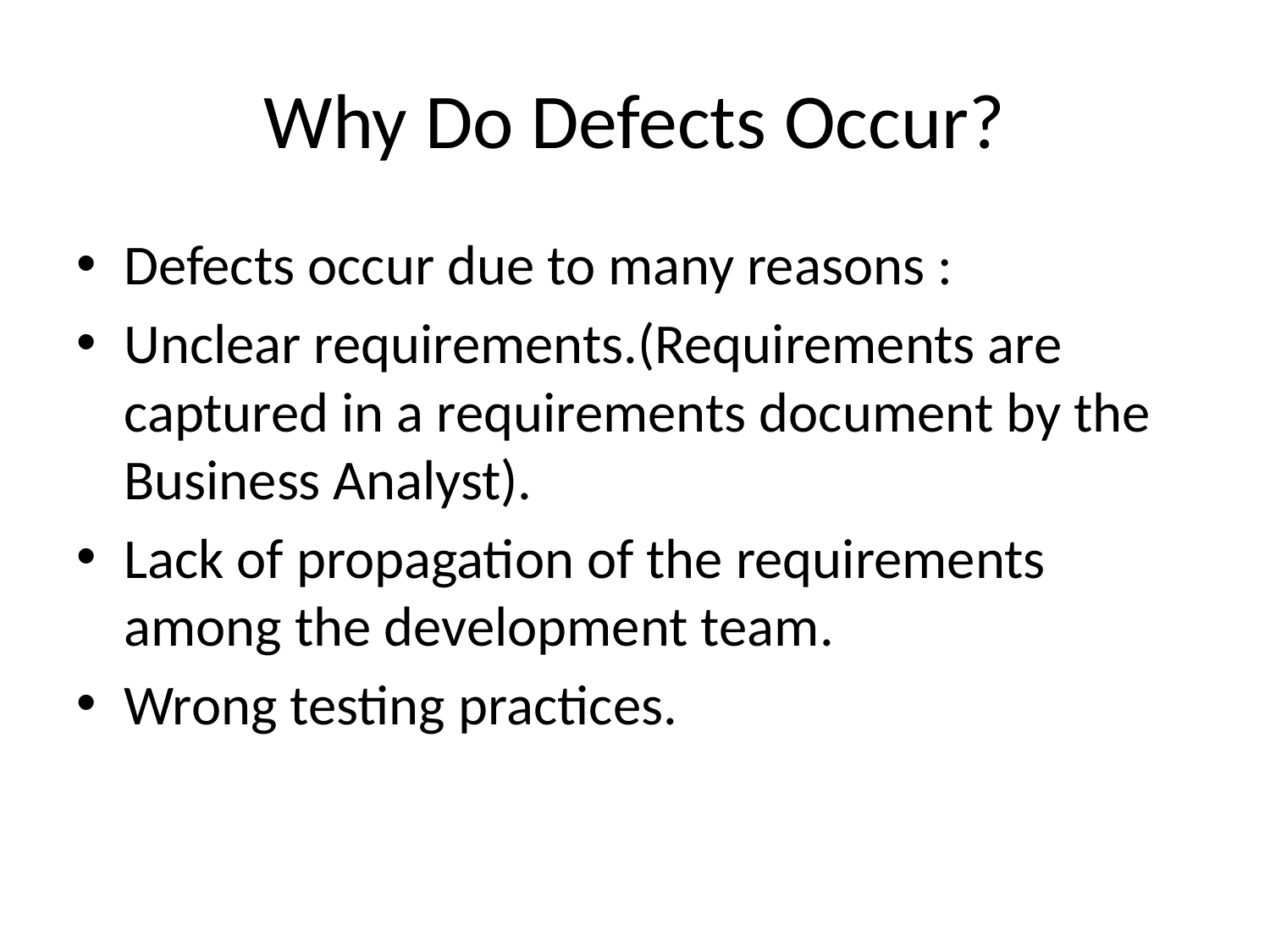

# Why Do Defects Occur?
Defects occur due to many reasons :
Unclear requirements.(Requirements are captured in a requirements document by the Business Analyst).
Lack of propagation of the requirements among the development team.
Wrong testing practices.